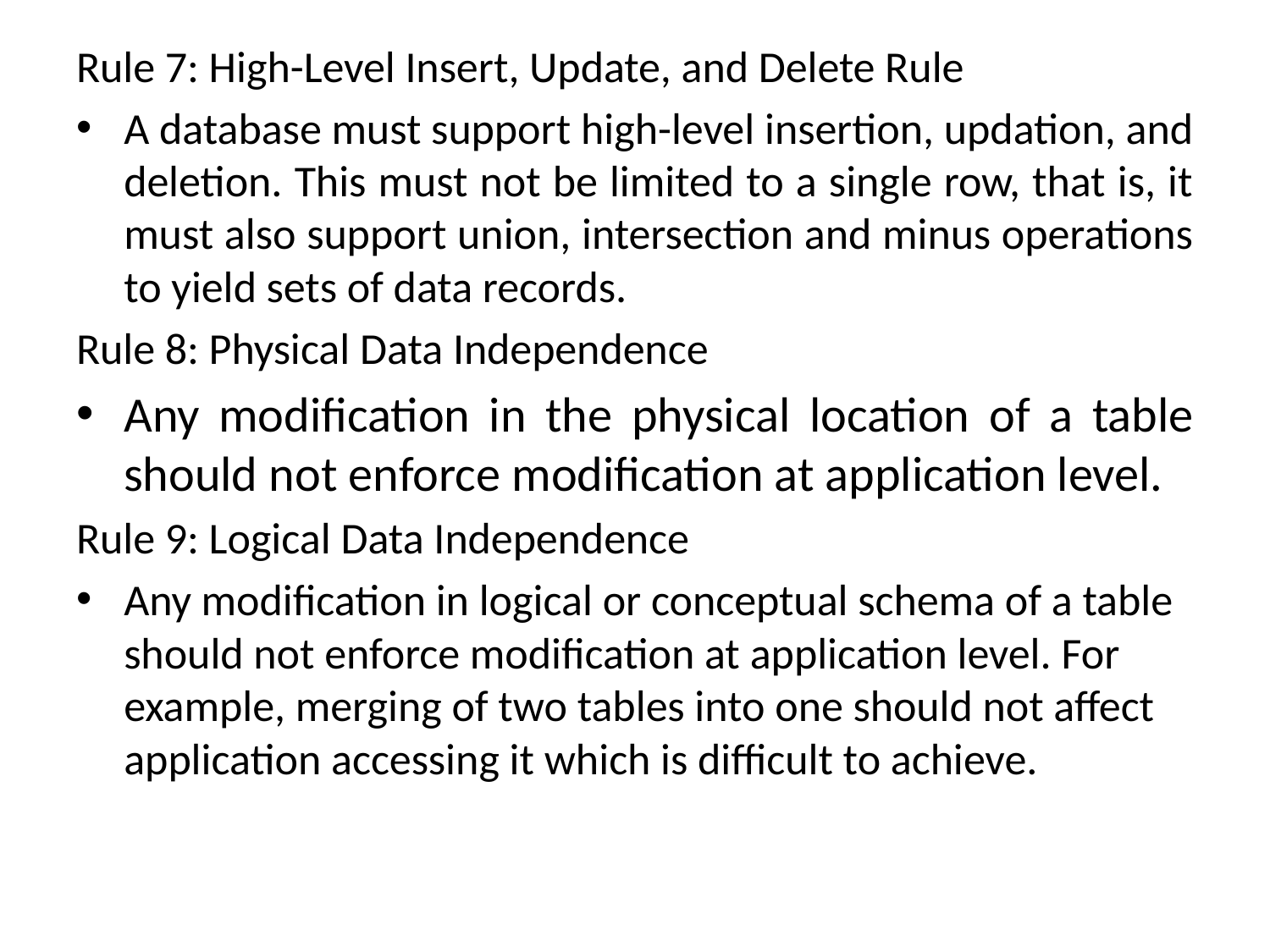

Rule 7: High-Level Insert, Update, and Delete Rule
A database must support high-level insertion, updation, and deletion. This must not be limited to a single row, that is, it must also support union, intersection and minus operations to yield sets of data records.
Rule 8: Physical Data Independence
Any modification in the physical location of a table should not enforce modification at application level.
Rule 9: Logical Data Independence
Any modification in logical or conceptual schema of a table should not enforce modification at application level. For example, merging of two tables into one should not affect application accessing it which is difficult to achieve.